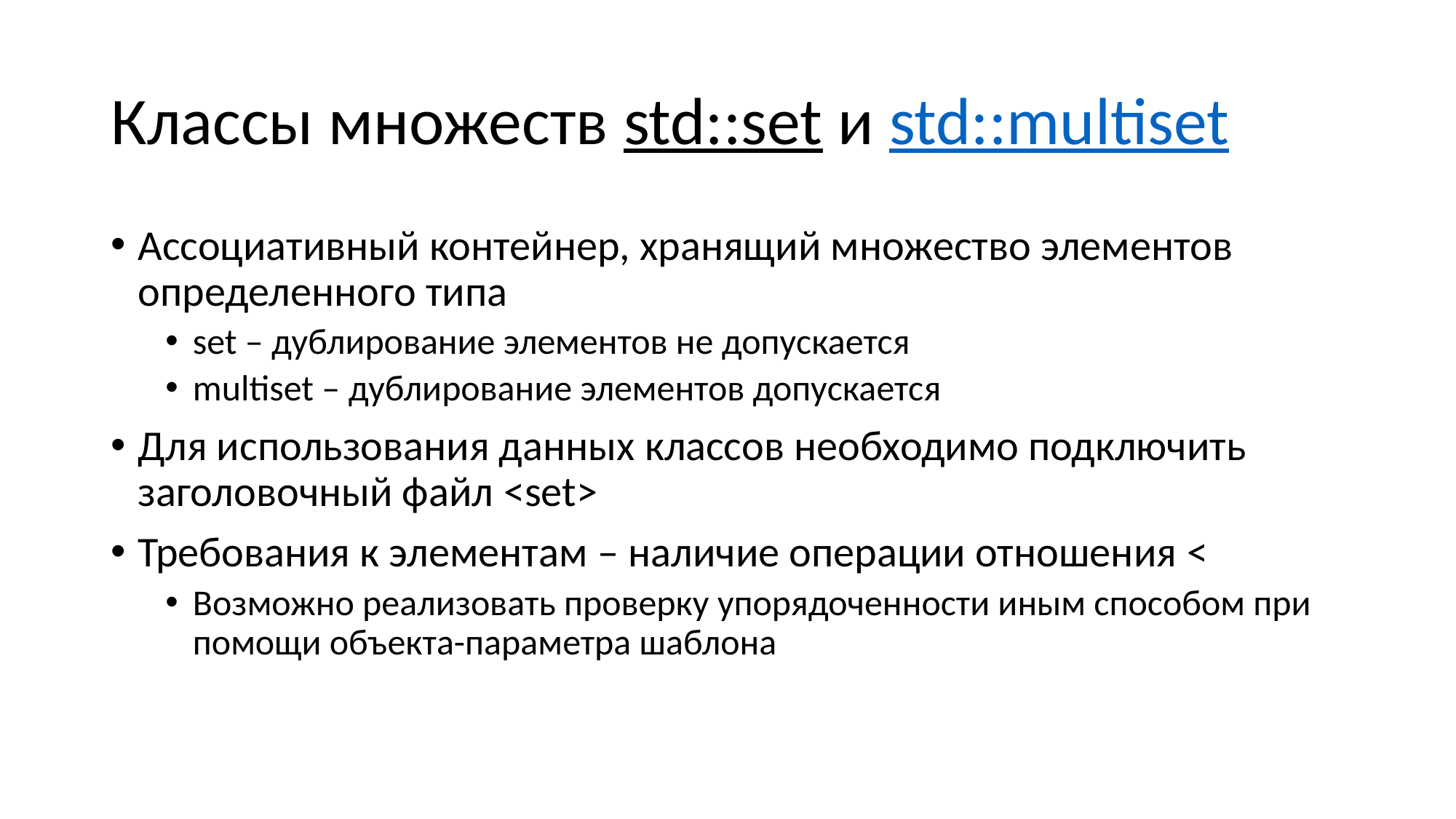

# Классы множеств std::set и std::multiset
Ассоциативный контейнер, хранящий множество элементов определенного типа
set – дублирование элементов не допускается
multiset – дублирование элементов допускается
Для использования данных классов необходимо подключить заголовочный файл <set>
Требования к элементам – наличие операции отношения <
Возможно реализовать проверку упорядоченности иным способом при помощи объекта-параметра шаблона